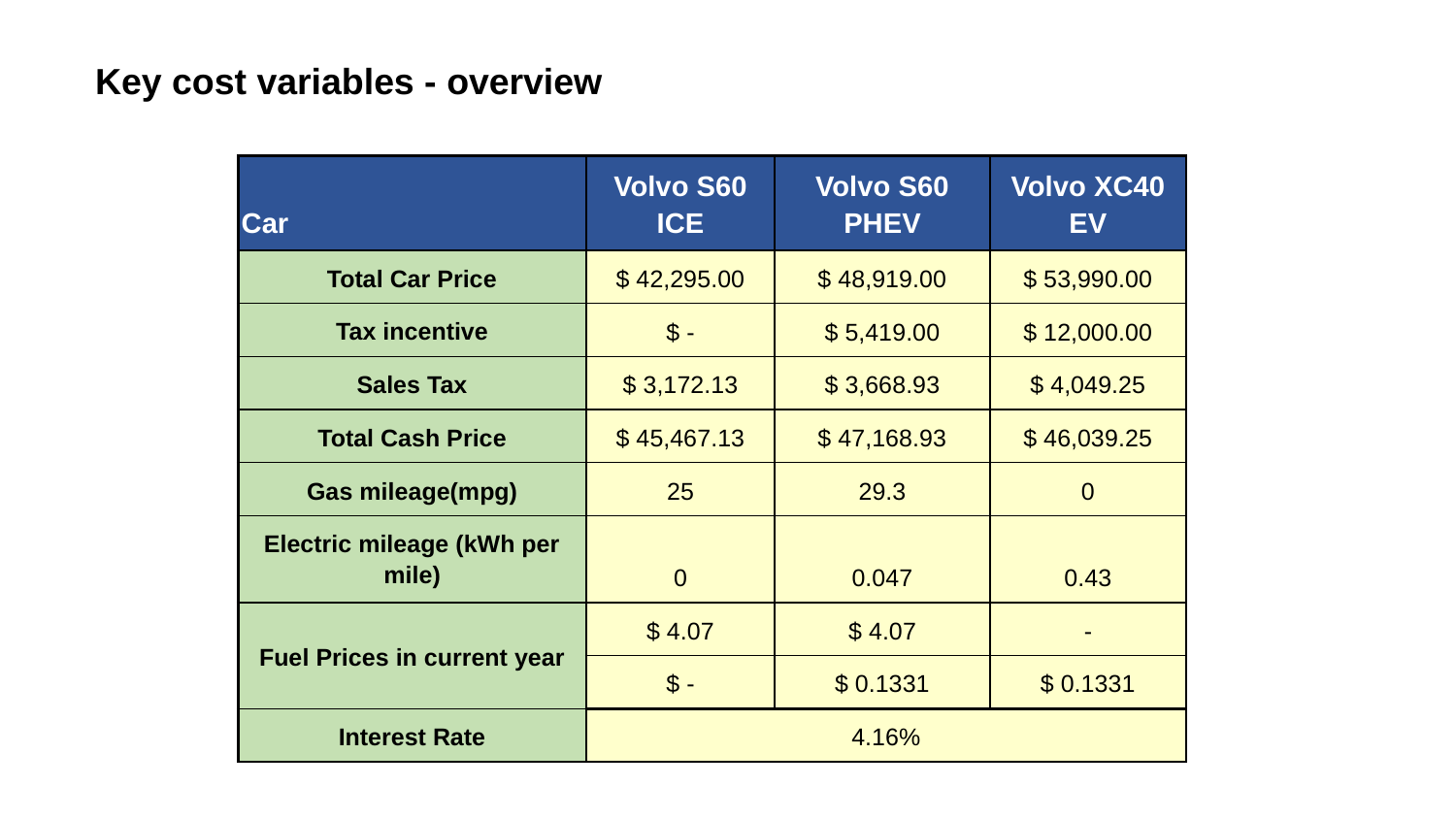

# Key cost variables - overview
| Car | Volvo S60 ICE | Volvo S60 PHEV | Volvo XC40 EV |
| --- | --- | --- | --- |
| Total Car Price | $ 42,295.00 | $ 48,919.00 | $ 53,990.00 |
| Tax incentive | $ - | $ 5,419.00 | $ 12,000.00 |
| Sales Tax | $ 3,172.13 | $ 3,668.93 | $ 4,049.25 |
| Total Cash Price | $ 45,467.13 | $ 47,168.93 | $ 46,039.25 |
| Gas mileage(mpg) | 25 | 29.3 | 0 |
| Electric mileage (kWh per mile) | 0 | 0.047 | 0.43 |
| Fuel Prices in current year | $ 4.07 | $ 4.07 | - |
|  | $ - | $ 0.1331 | $ 0.1331 |
| Interest Rate | 4.16% |  |  |